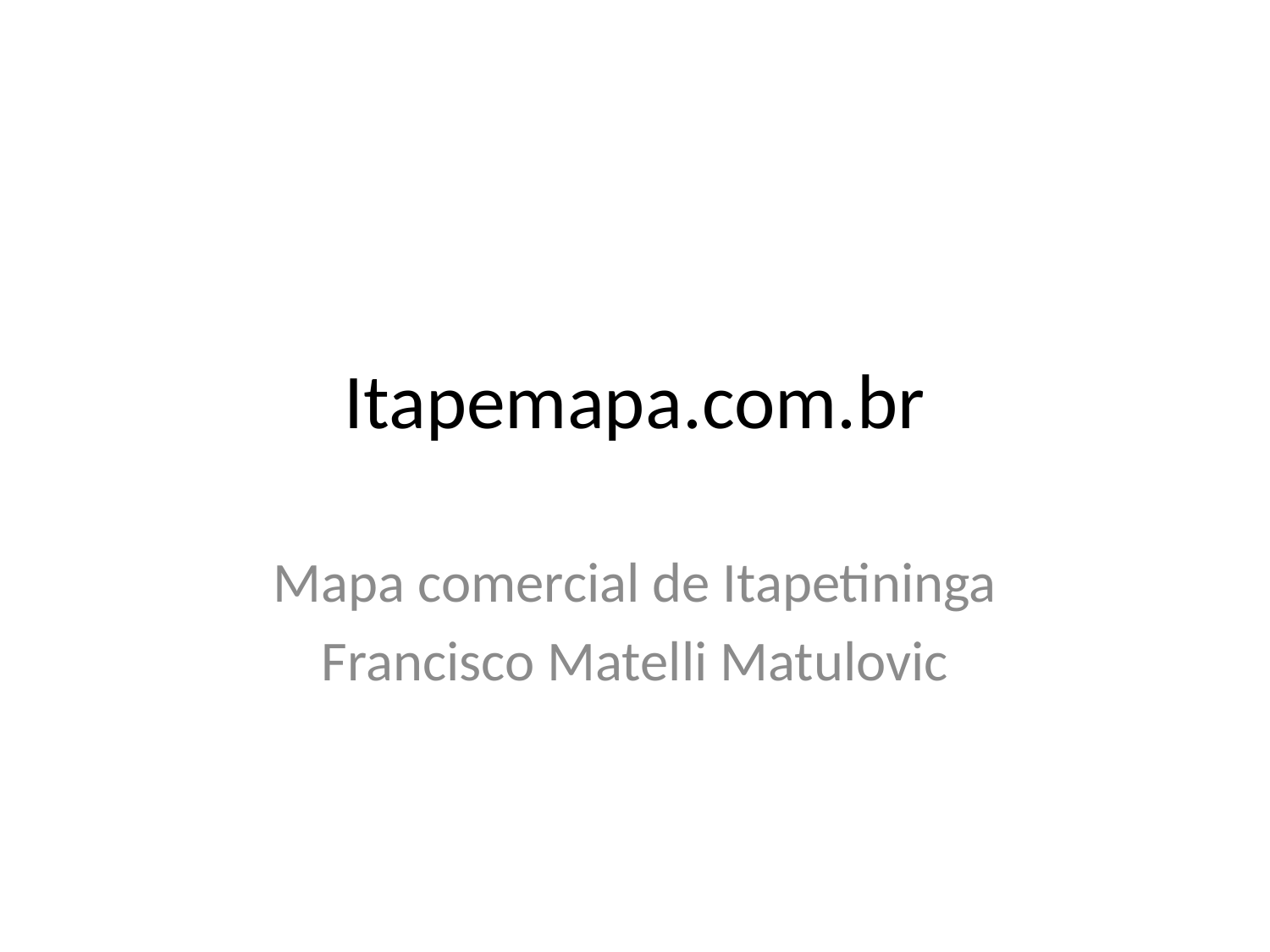

# Itapemapa.com.br
Mapa comercial de Itapetininga
Francisco Matelli Matulovic